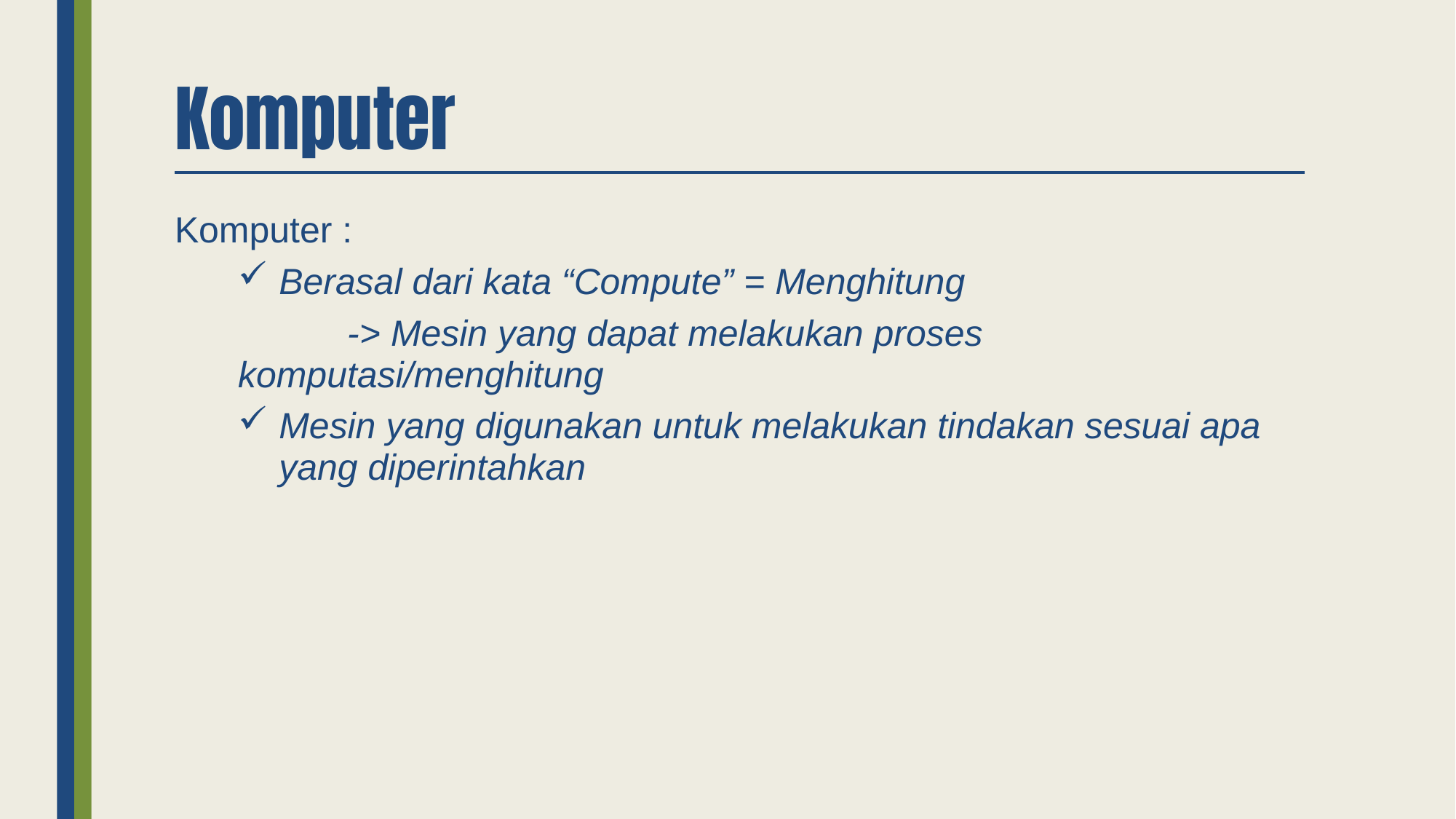

# Komputer
Komputer :
Berasal dari kata “Compute” = Menghitung
	-> Mesin yang dapat melakukan proses komputasi/menghitung
Mesin yang digunakan untuk melakukan tindakan sesuai apa yang diperintahkan